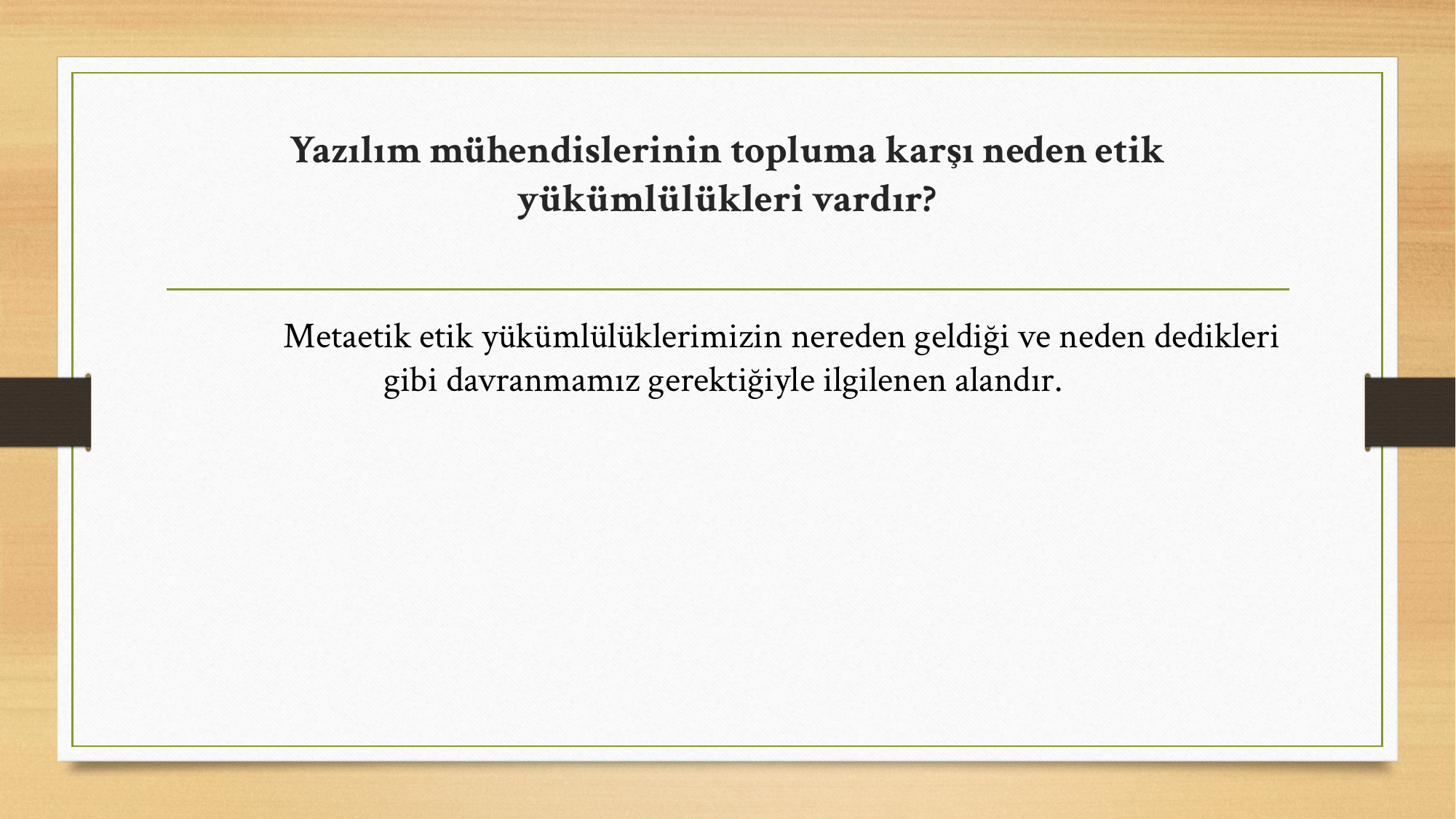

# Yazılım mühendislerinin topluma karşı neden etik yükümlülükleri vardır?
	Metaetik etik yükümlülüklerimizin nereden geldiği ve neden dedikleri gibi davranmamız gerektiğiyle ilgilenen alandır.